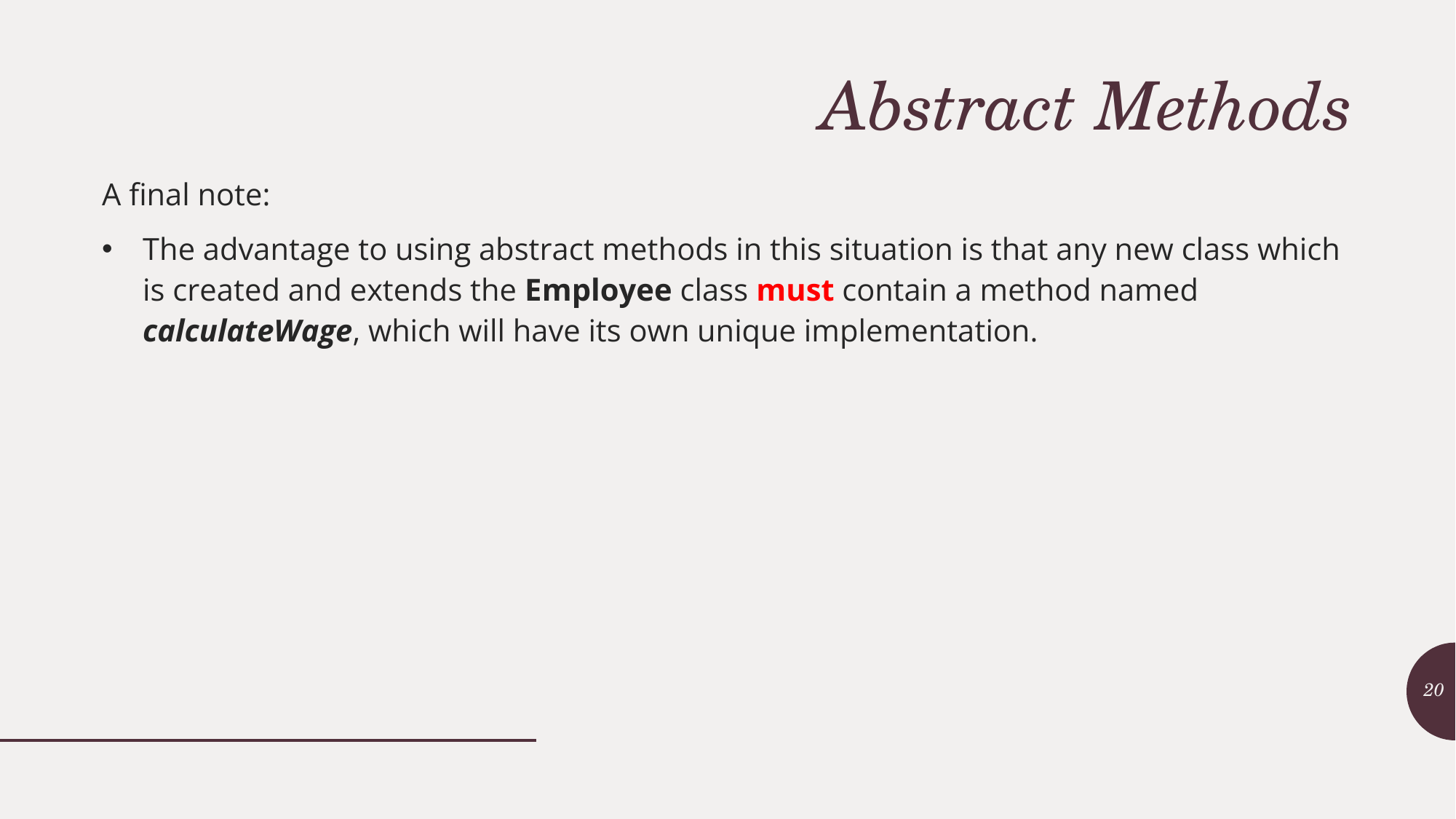

# Abstract Methods
A final note:
The advantage to using abstract methods in this situation is that any new class which is created and extends the Employee class must contain a method named calculateWage, which will have its own unique implementation.
20